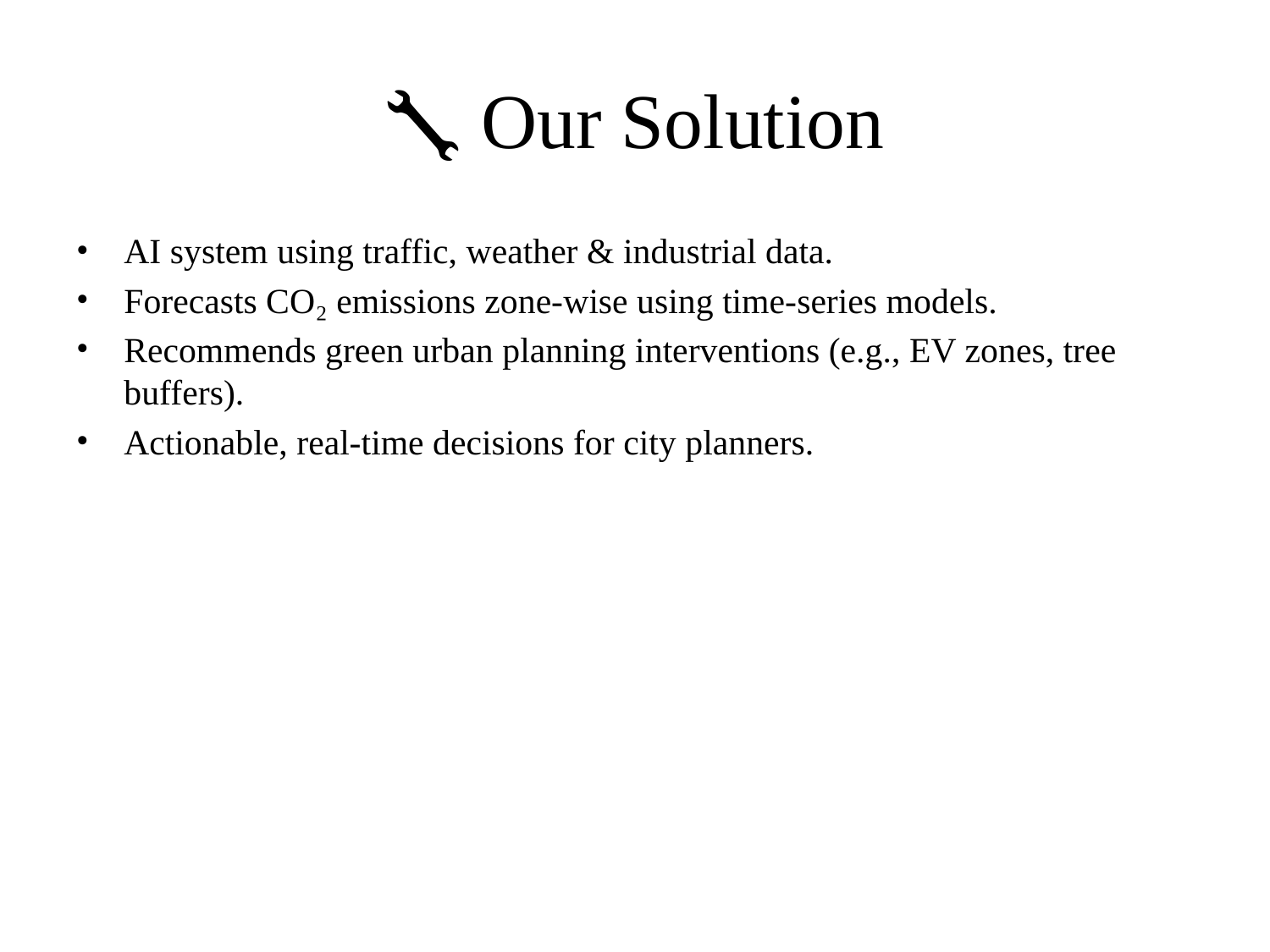

# 🔧 Our Solution
AI system using traffic, weather & industrial data.
Forecasts CO₂ emissions zone-wise using time-series models.
Recommends green urban planning interventions (e.g., EV zones, tree buffers).
Actionable, real-time decisions for city planners.